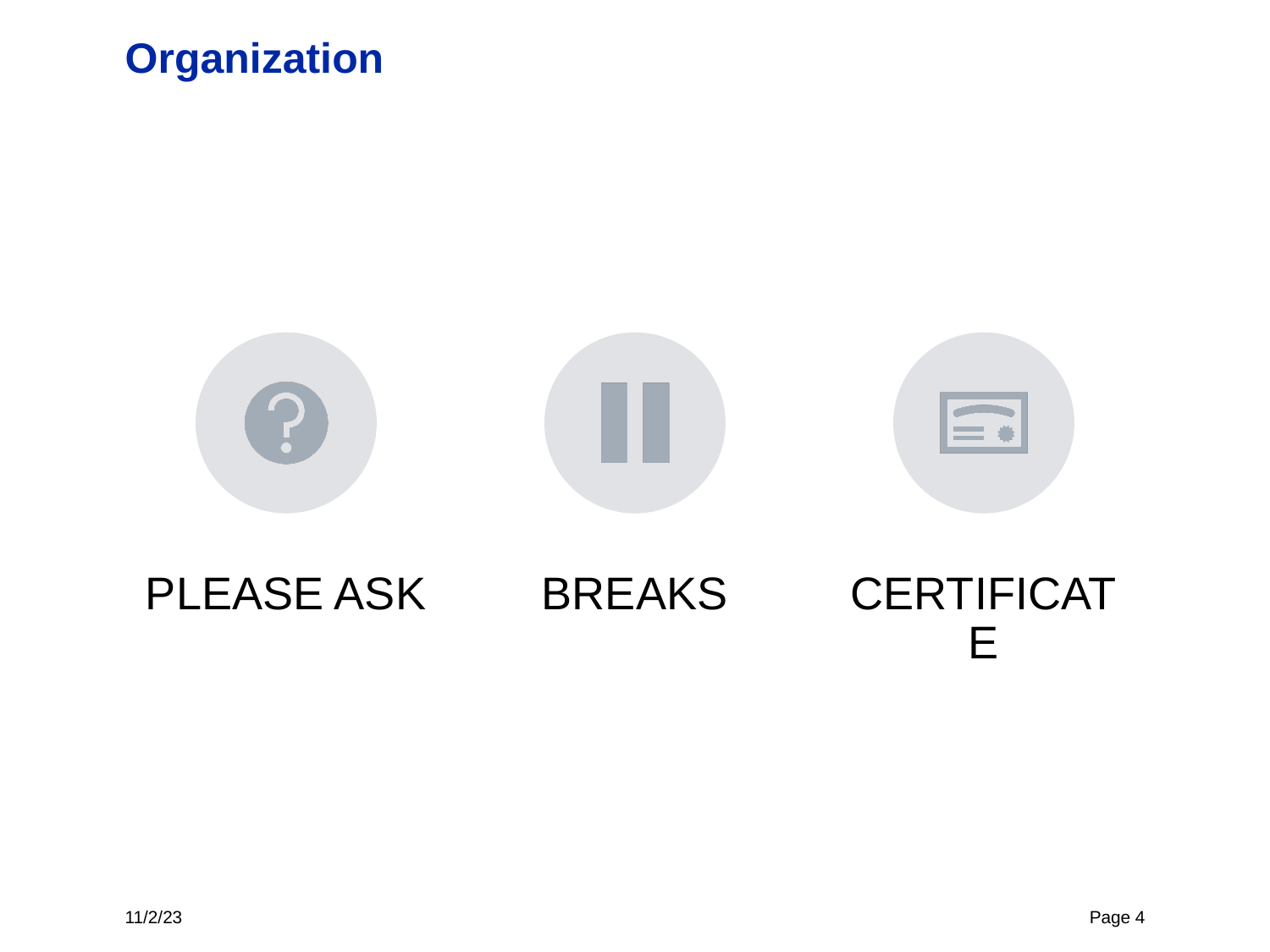

# Organization
Please Ask
Breaks
Certificate
11/2/23

Page 4